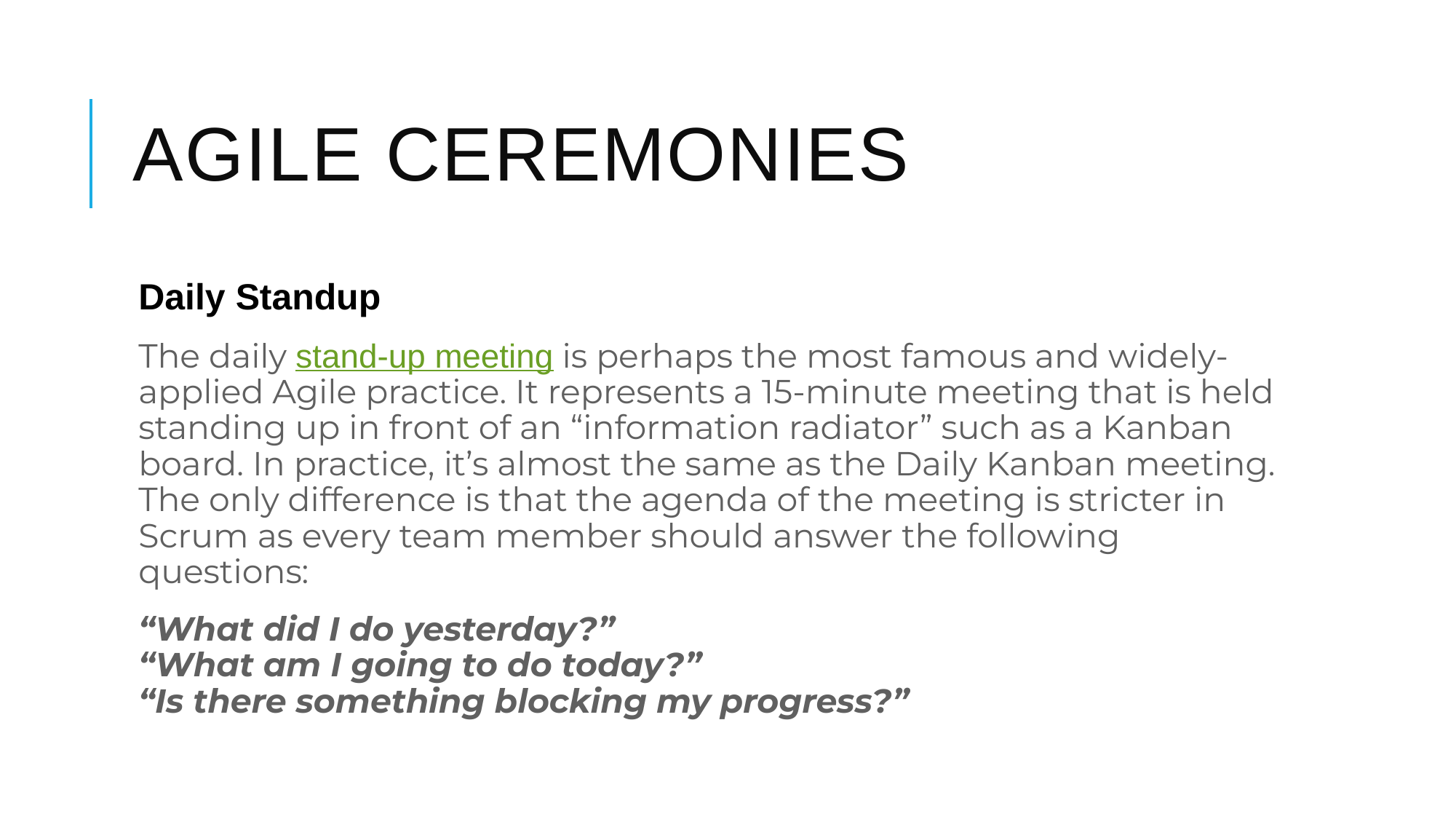

# Agile ceremonies
Daily Standup
The daily stand-up meeting is perhaps the most famous and widely-applied Agile practice. It represents a 15-minute meeting that is held standing up in front of an “information radiator” such as a Kanban board. In practice, it’s almost the same as the Daily Kanban meeting. The only difference is that the agenda of the meeting is stricter in Scrum as every team member should answer the following questions:
“What did I do yesterday?” 
“What am I going to do today?” 
“Is there something blocking my progress?”